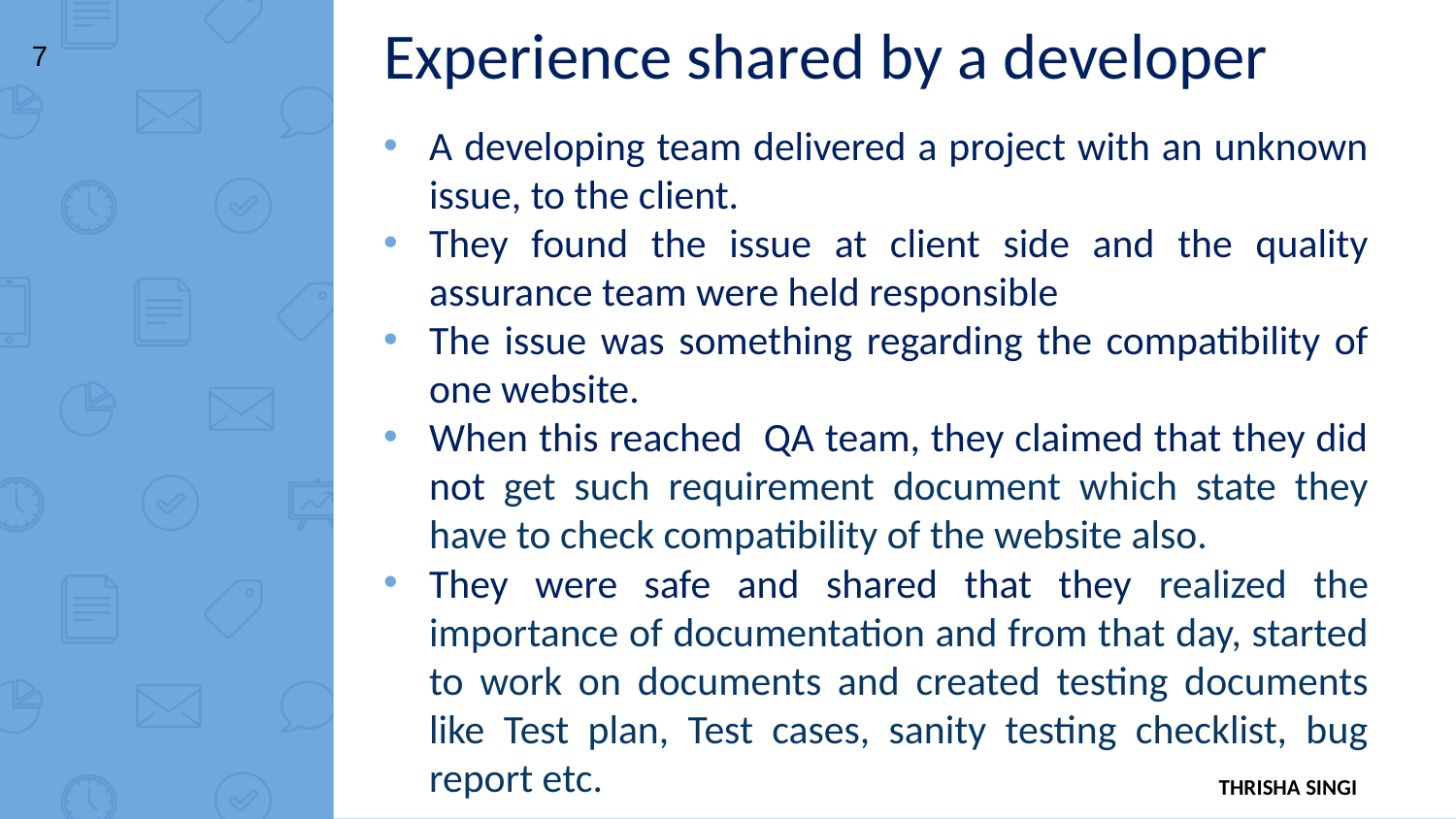

Experience shared by a developer
7
A developing team delivered a project with an unknown issue, to the client.
They found the issue at client side and the quality assurance team were held responsible
The issue was something regarding the compatibility of one website.
When this reached  QA team, they claimed that they did not get such requirement document which state they have to check compatibility of the website also.
They were safe and shared that they realized the importance of documentation and from that day, started to work on documents and created testing documents like Test plan, Test cases, sanity testing checklist, bug report etc.

THRISHA SINGI